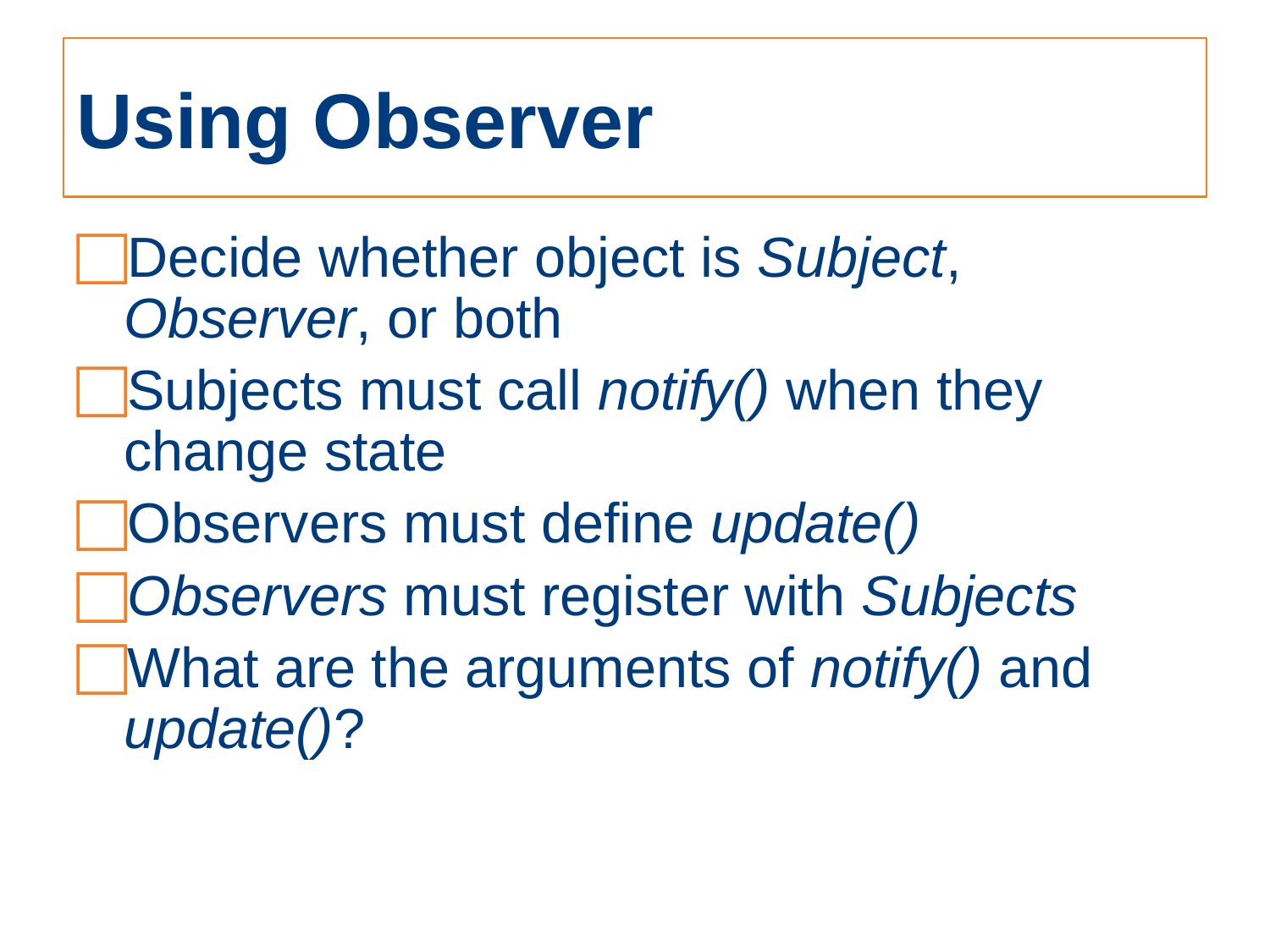

# Using Observer
Decide whether object is Subject, Observer, or both
Subjects must call notify() when they change state
Observers must define update()
Observers must register with Subjects
What are the arguments of notify() and update()?